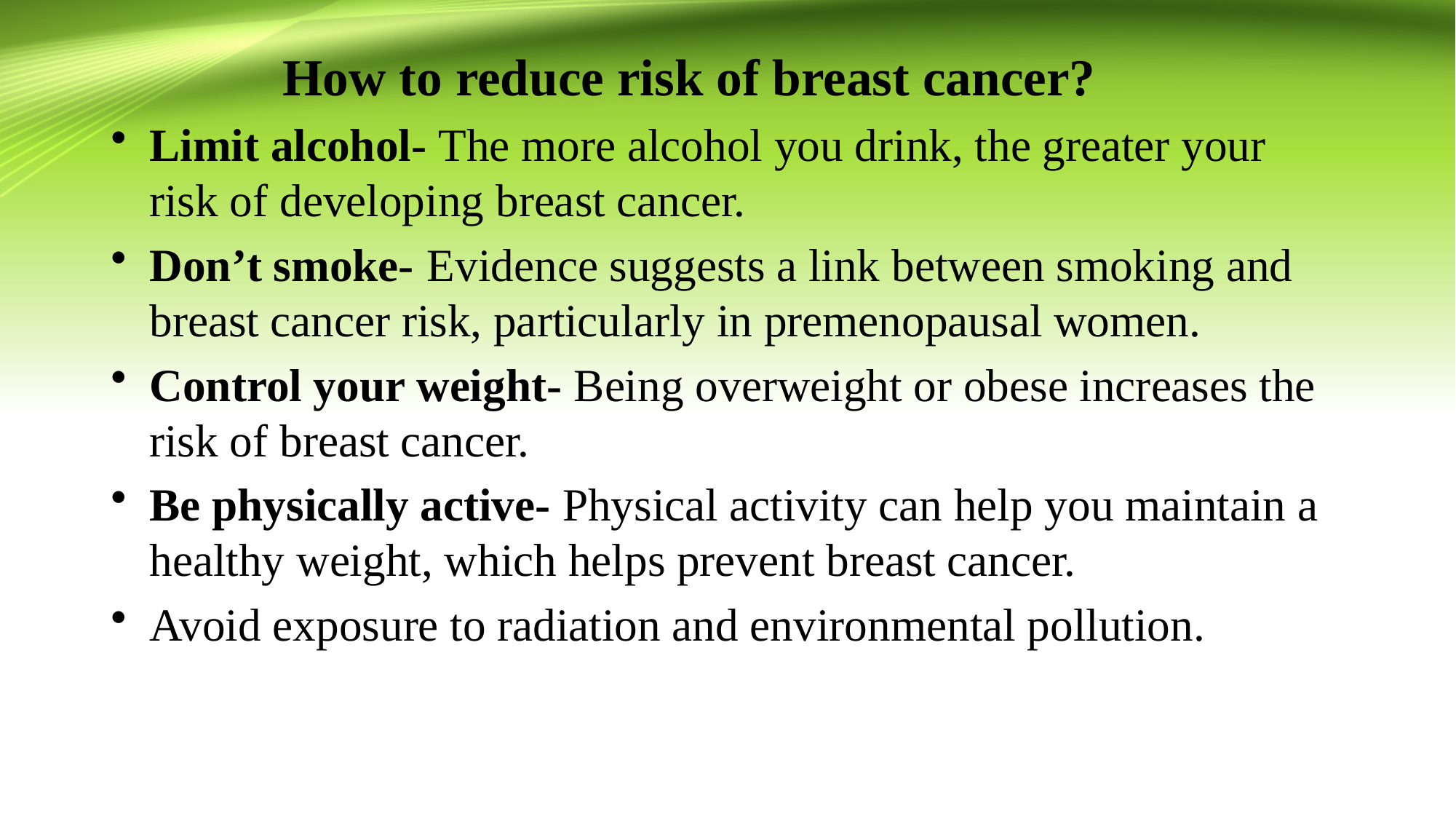

How to reduce risk of breast cancer?
Limit alcohol- The more alcohol you drink, the greater your risk of developing breast cancer.
Don’t smoke- Evidence suggests a link between smoking and breast cancer risk, particularly in premenopausal women.
Control your weight- Being overweight or obese increases the risk of breast cancer.
Be physically active- Physical activity can help you maintain a healthy weight, which helps prevent breast cancer.
Avoid exposure to radiation and environmental pollution.